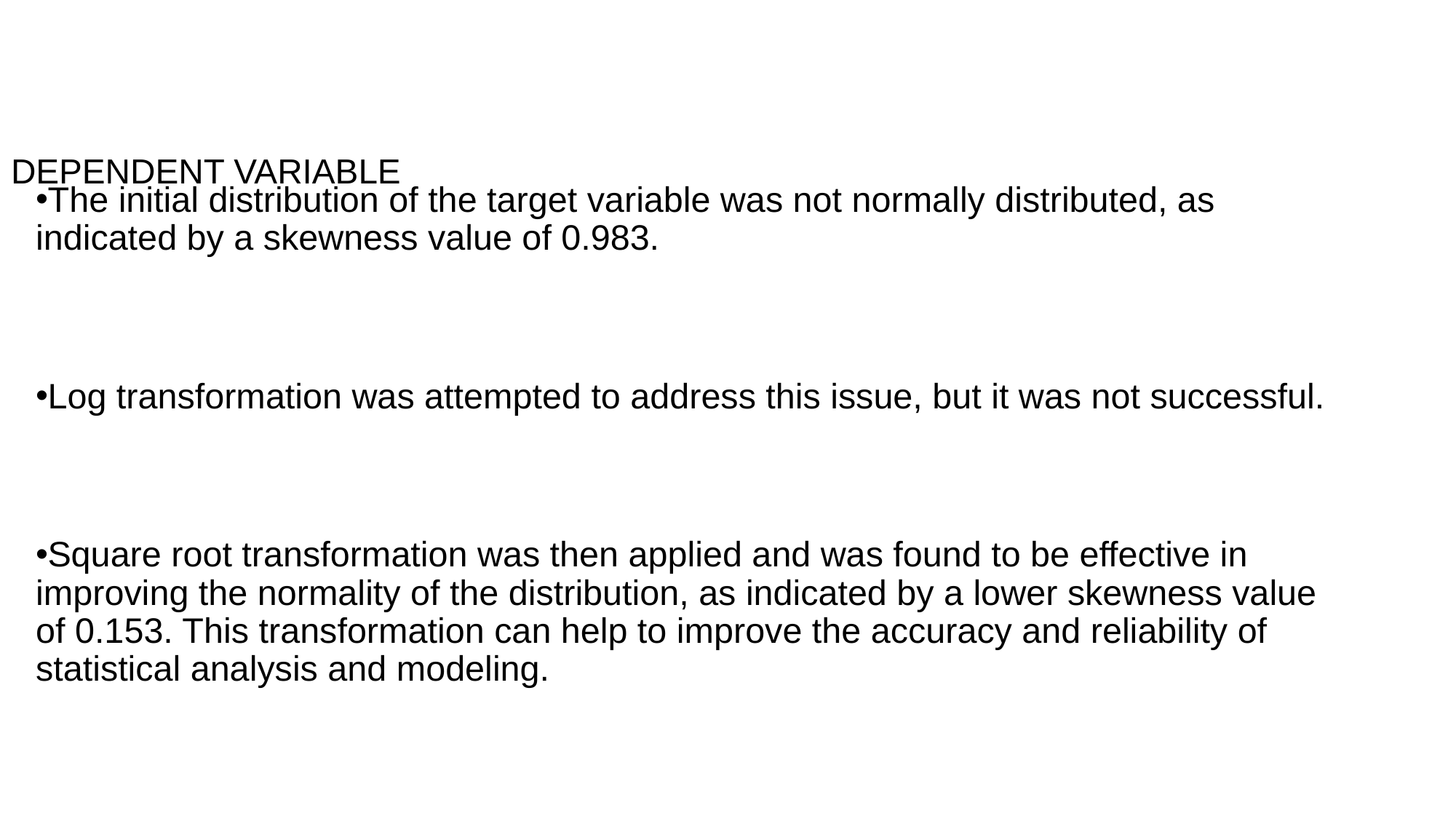

# DEPENDENT VARIABLE
The initial distribution of the target variable was not normally distributed, as indicated by a skewness value of 0.983.

Log transformation was attempted to address this issue, but it was not successful.

Square root transformation was then applied and was found to be effective in improving the normality of the distribution, as indicated by a lower skewness value of 0.153. This transformation can help to improve the accuracy and reliability of statistical analysis and modeling.